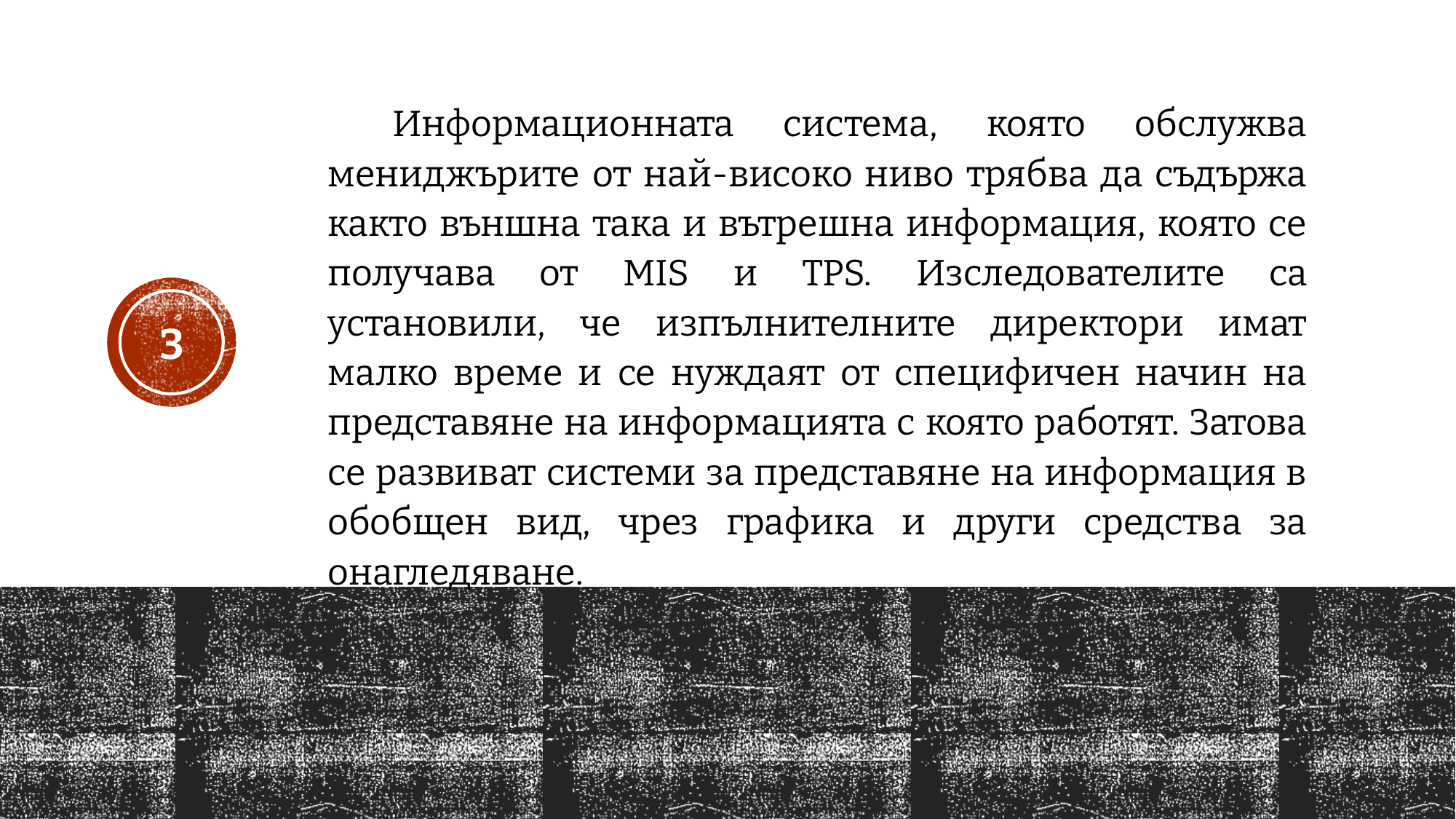

Информационната система, която обслужва мениджърите от най-високо ниво трябва да съдържа както външна така и вътрешна информация, която се получава от MIS и TPS. Изследователите са установили, че изпълнителните директори имат малко време и се нуждаят от специфичен начин на представяне на информацията с която работят. Затова се развиват системи за представяне на информация в обобщен вид, чрез графика и други средства за онагледяване.
3